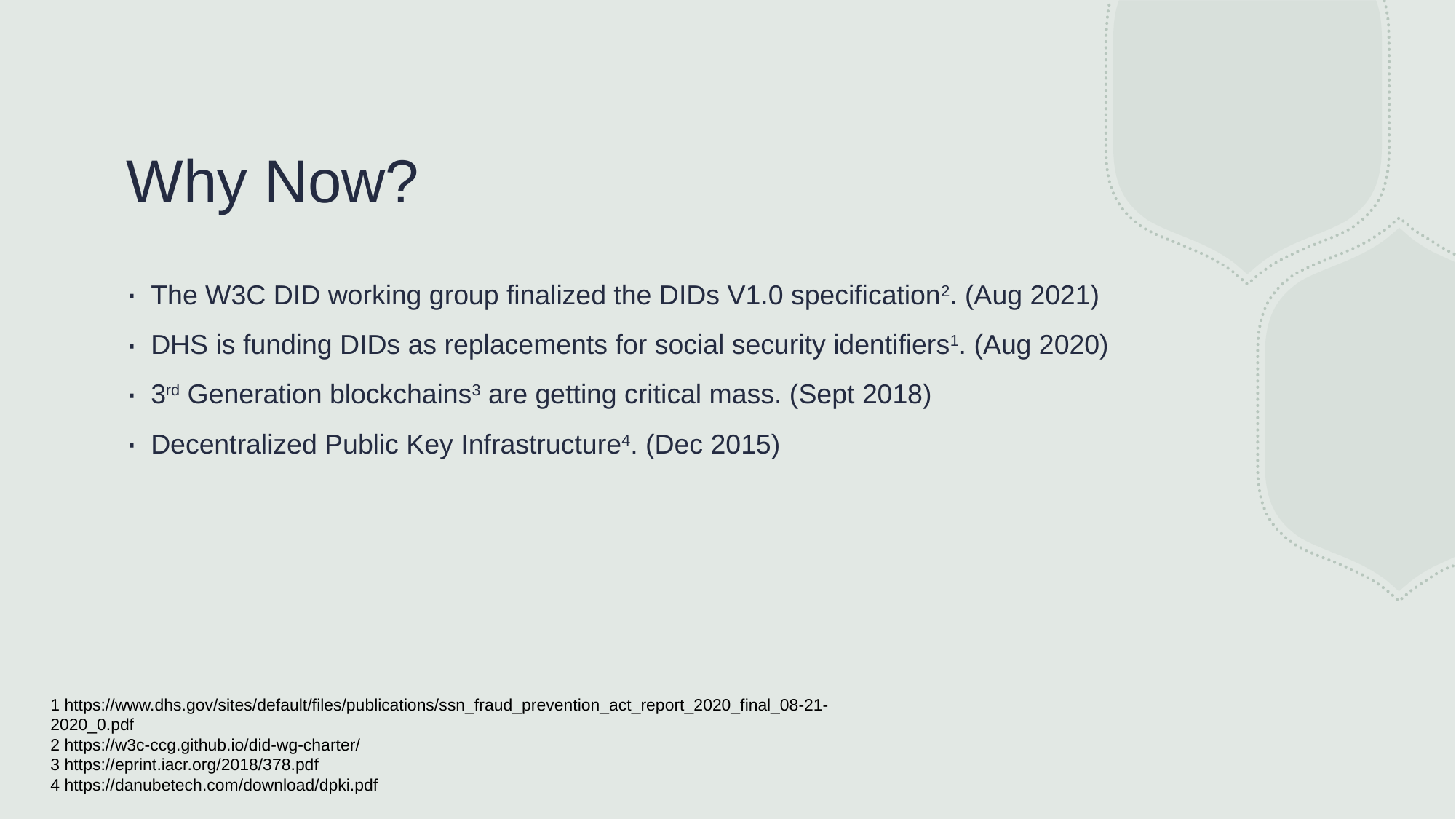

# Why Now?

The W3C DID working group finalized the DIDs V1.0 specification2. (Aug 2021)
DHS is funding DIDs as replacements for social security identifiers1. (Aug 2020)
3rd Generation blockchains3 are getting critical mass. (Sept 2018)
Decentralized Public Key Infrastructure4. (Dec 2015)
1 https://www.dhs.gov/sites/default/files/publications/ssn_fraud_prevention_act_report_2020_final_08-21-2020_0.pdf
2 https://w3c-ccg.github.io/did-wg-charter/
3 https://eprint.iacr.org/2018/378.pdf
4 https://danubetech.com/download/dpki.pdf